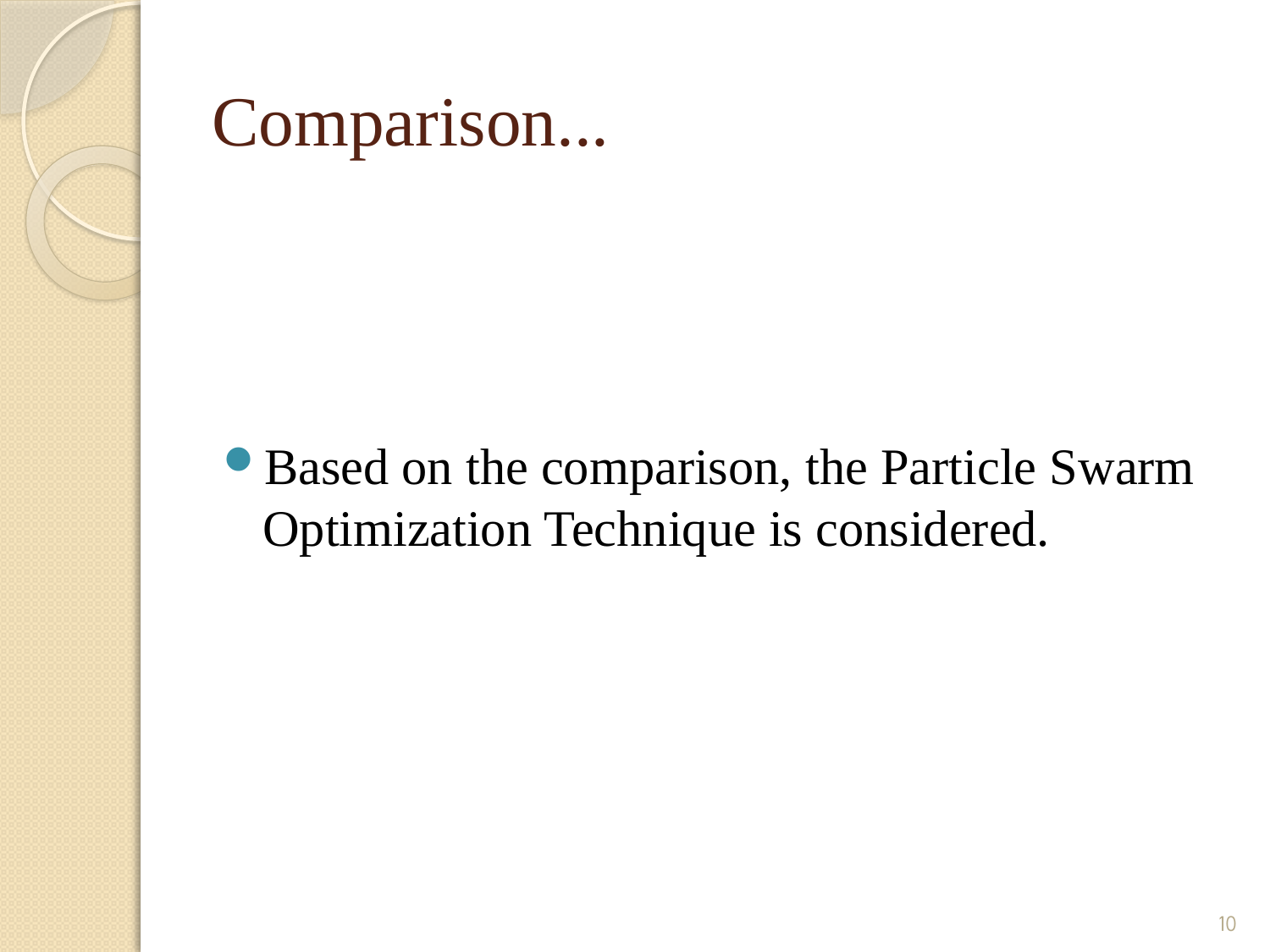

# Comparison...

Based on the comparison, the Particle Swarm Optimization Technique is considered.

10